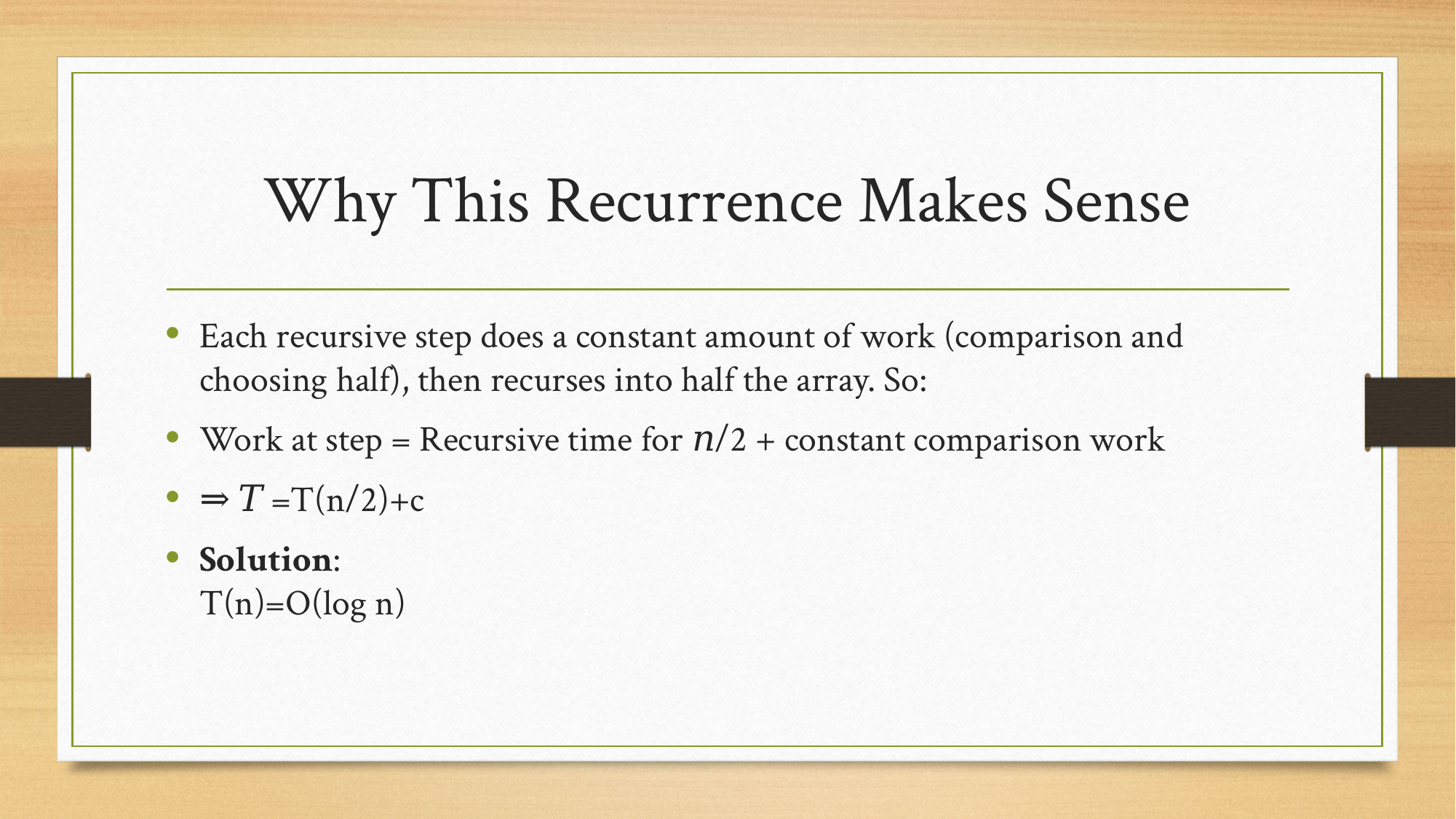

# Why This Recurrence Makes Sense
Each recursive step does a constant amount of work (comparison and choosing half), then recurses into half the array. So:
Work at step = Recursive time for 𝑛/2 + constant comparison work
⇒ 𝑇 =T(n/2)+c
Solution:
T(n)=O(log n)